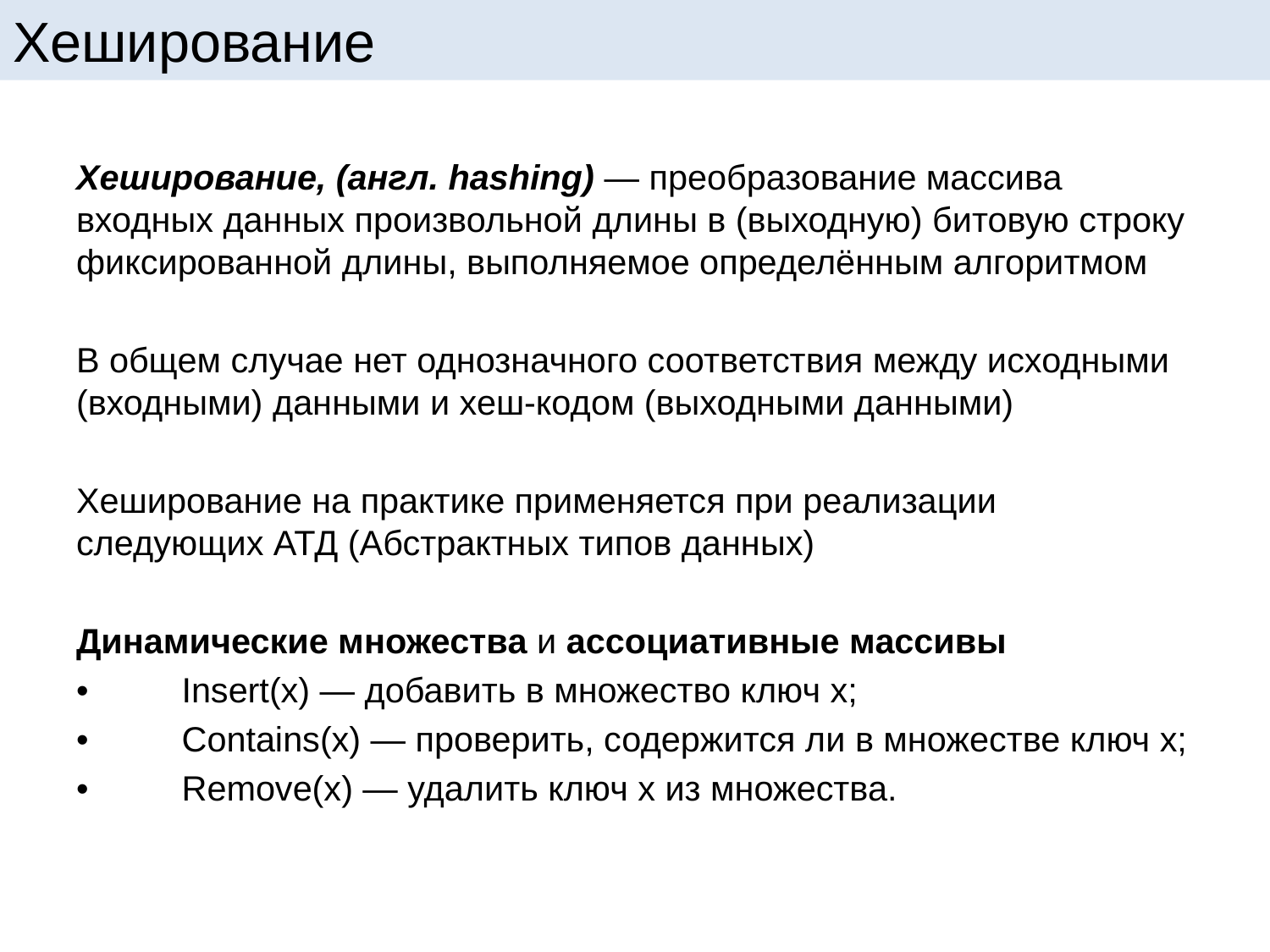

# Хеширование
Хеширование, (англ. hashing) — преобразование массива входных данных произвольной длины в (выходную) битовую строку фиксированной длины, выполняемое определённым алгоритмом

В общем случае нет однозначного соответствия между исходными (входными) данными и хеш-кодом (выходными данными)

Хеширование на практике применяется при реализации следующих АТД (Абстрактных типов данных)

Динамические множества и ассоциативные массивы
•	Insert(x) — добавить в множество ключ x;
•	Contains(x) — проверить, содержится ли в множестве ключ x;
•	Remove(x) — удалить ключ x из множества.